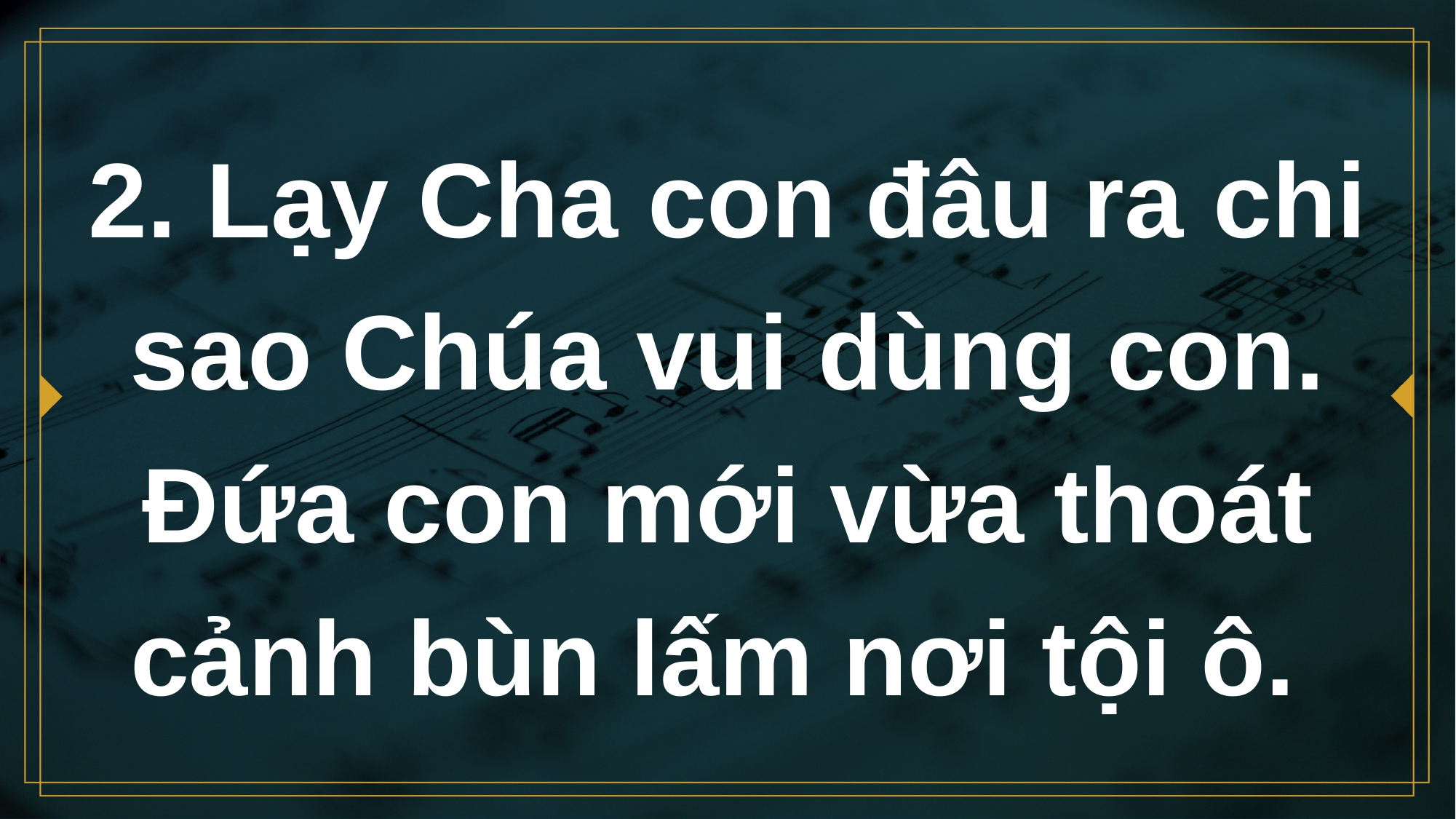

# 2. Lạy Cha con đâu ra chi sao Chúa vui dùng con. Đứa con mới vừa thoát cảnh bùn lấm nơi tội ô.